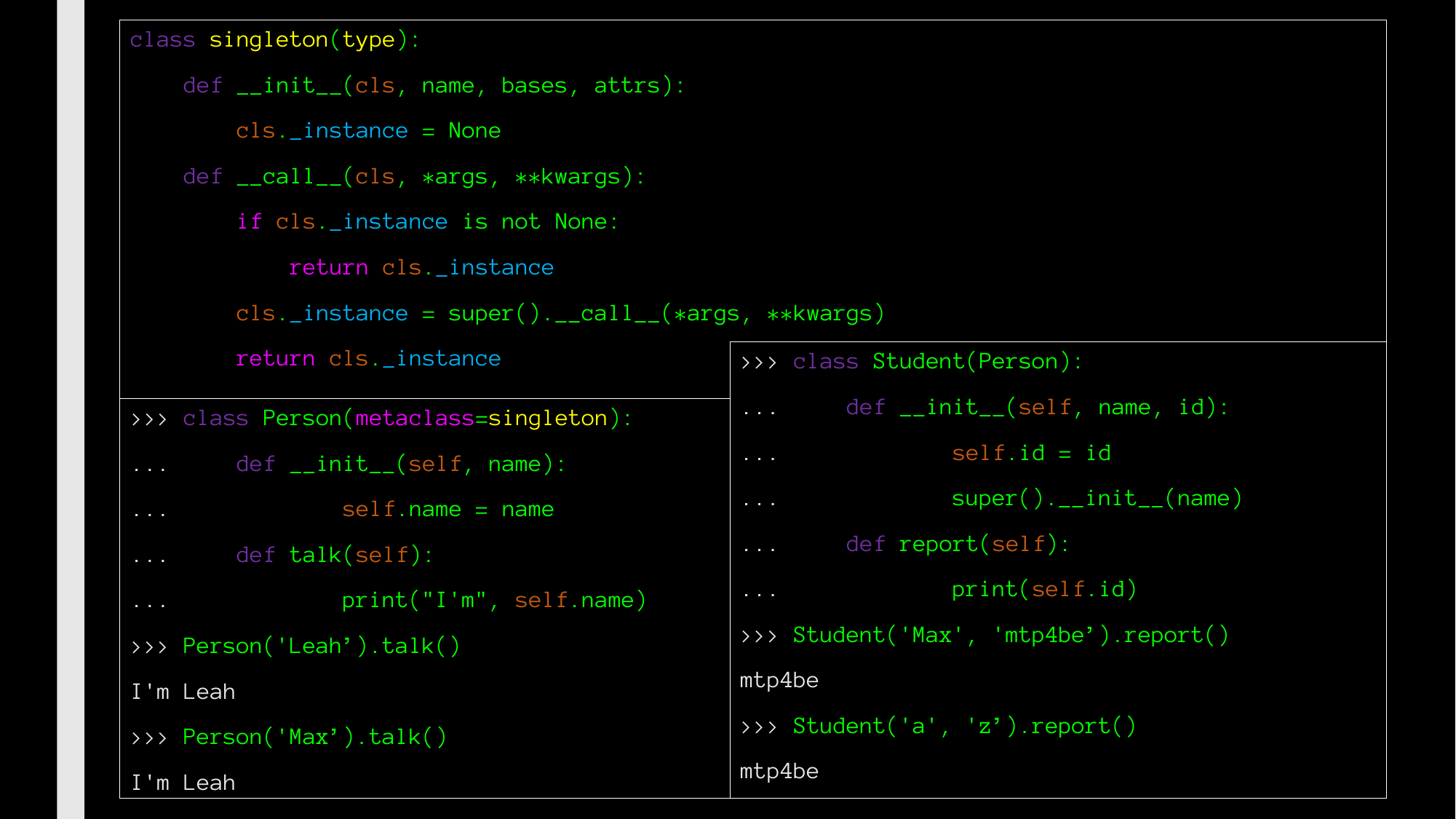

class singleton(type):
    def __init__(cls, name, bases, attrs):
        cls._instance = None
    def __call__(cls, *args, **kwargs):
        if cls._instance is not None:
            return cls._instance
        cls._instance = super().__call__(*args, **kwargs)
        return cls._instance
>>> class Student(Person):
...     def __init__(self, name, id):
...             self.id = id
...             super().__init__(name)
...     def report(self):
...             print(self.id)
>>> Student('Max', 'mtp4be’).report()
mtp4be
>>> Student('a', 'z’).report()
mtp4be

>>> class Person(metaclass=singleton):
...     def __init__(self, name):
...             self.name = name
...     def talk(self):
...             print("I'm", self.name)
>>> Person('Leah’).talk()
I'm Leah
>>> Person('Max’).talk()
I'm Leah